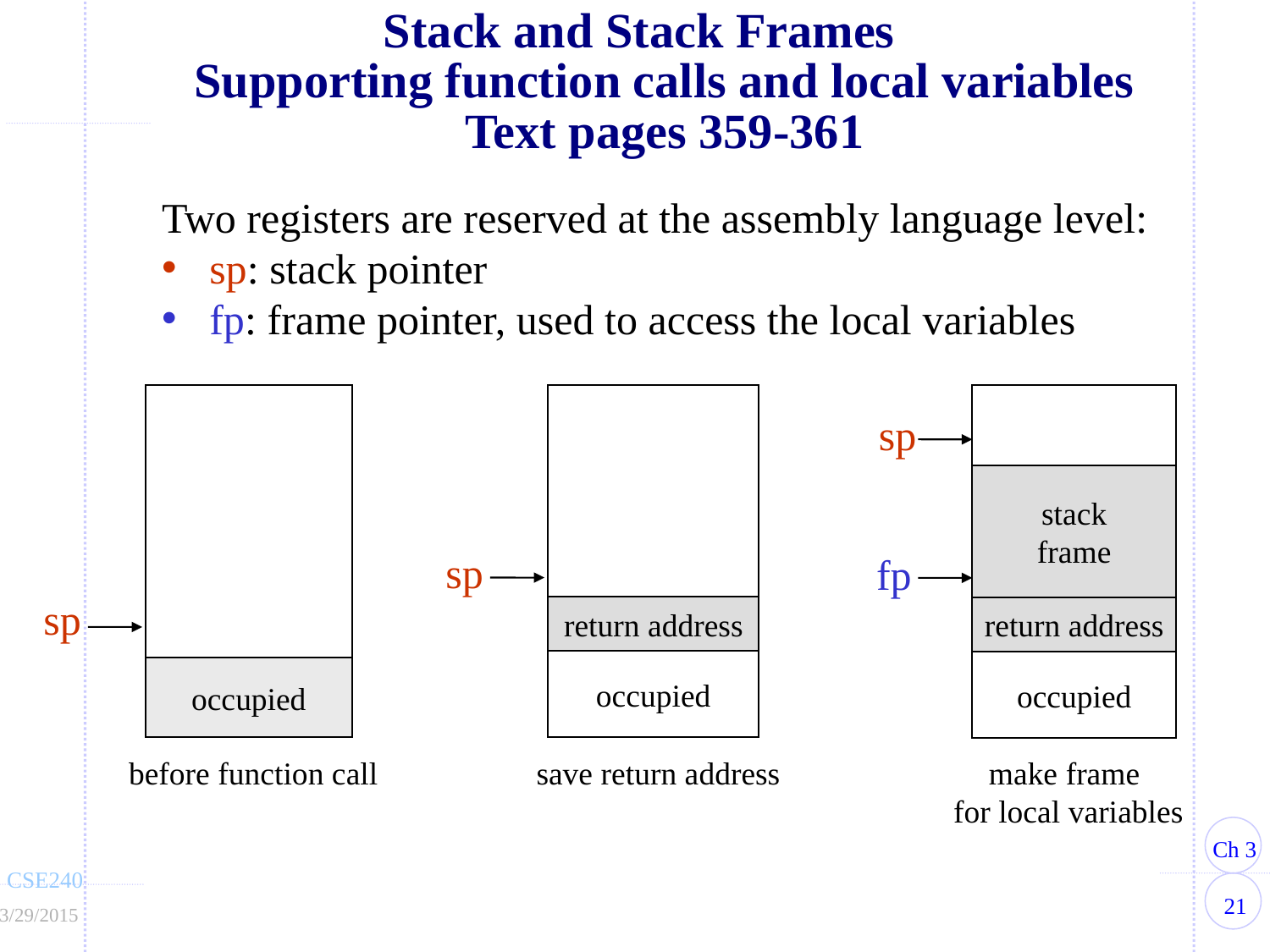

# Stack and Stack Frames Supporting function calls and local variables Text pages 359-361
Two registers are reserved at the assembly language level:
sp: stack pointer
fp: frame pointer, used to access the local variables

sp

stack
frame
sp
fp

sp
return address
return address

occupied
occupied
occupied
before function call
save return address
make frame
for local variables